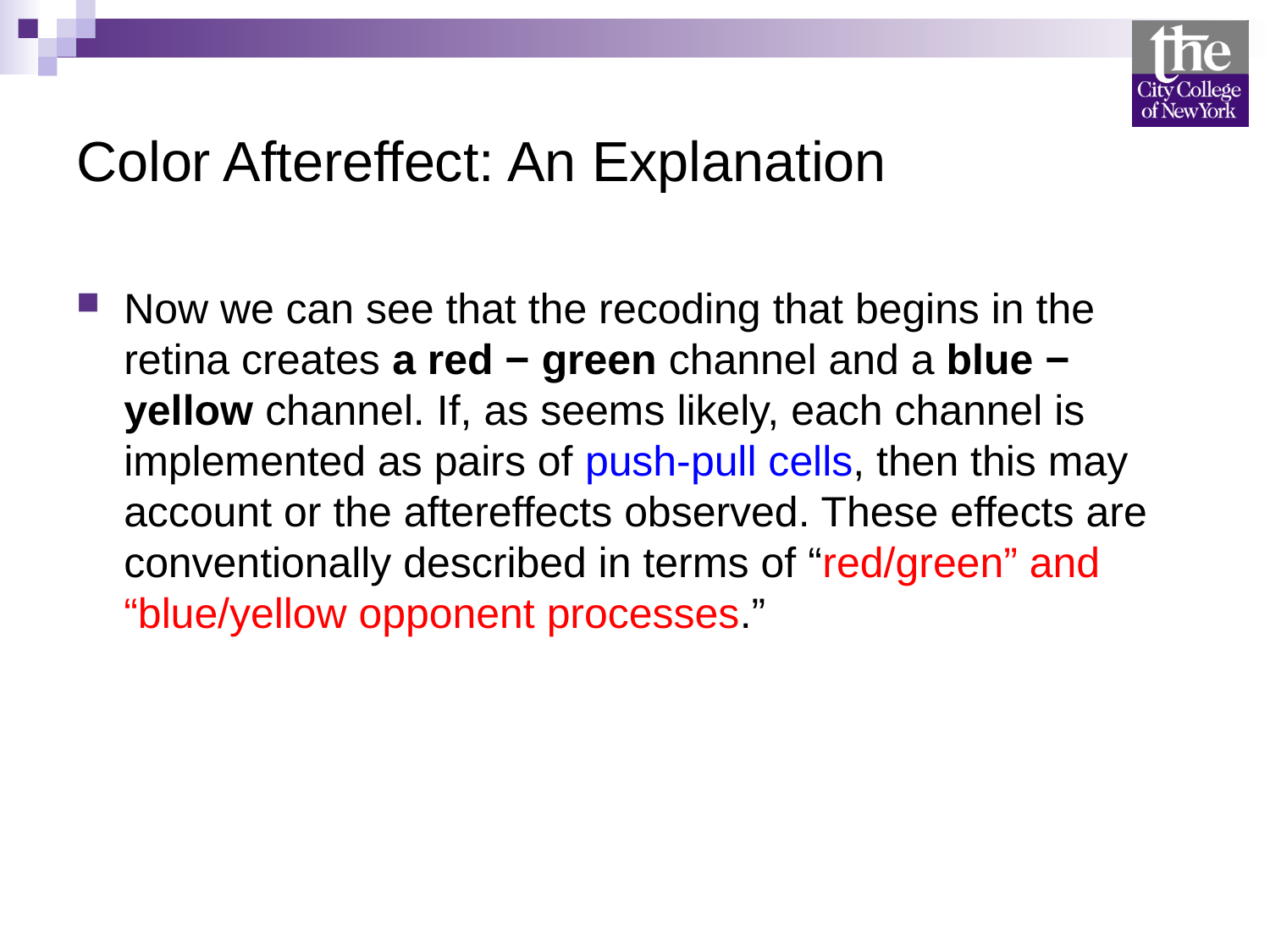

# Color Aftereffect: An Explanation
Now we can see that the recoding that begins in the retina creates a red − green channel and a blue − yellow channel. If, as seems likely, each channel is implemented as pairs of push-pull cells, then this may account or the aftereffects observed. These effects are conventionally described in terms of “red/green” and “blue/yellow opponent processes.”